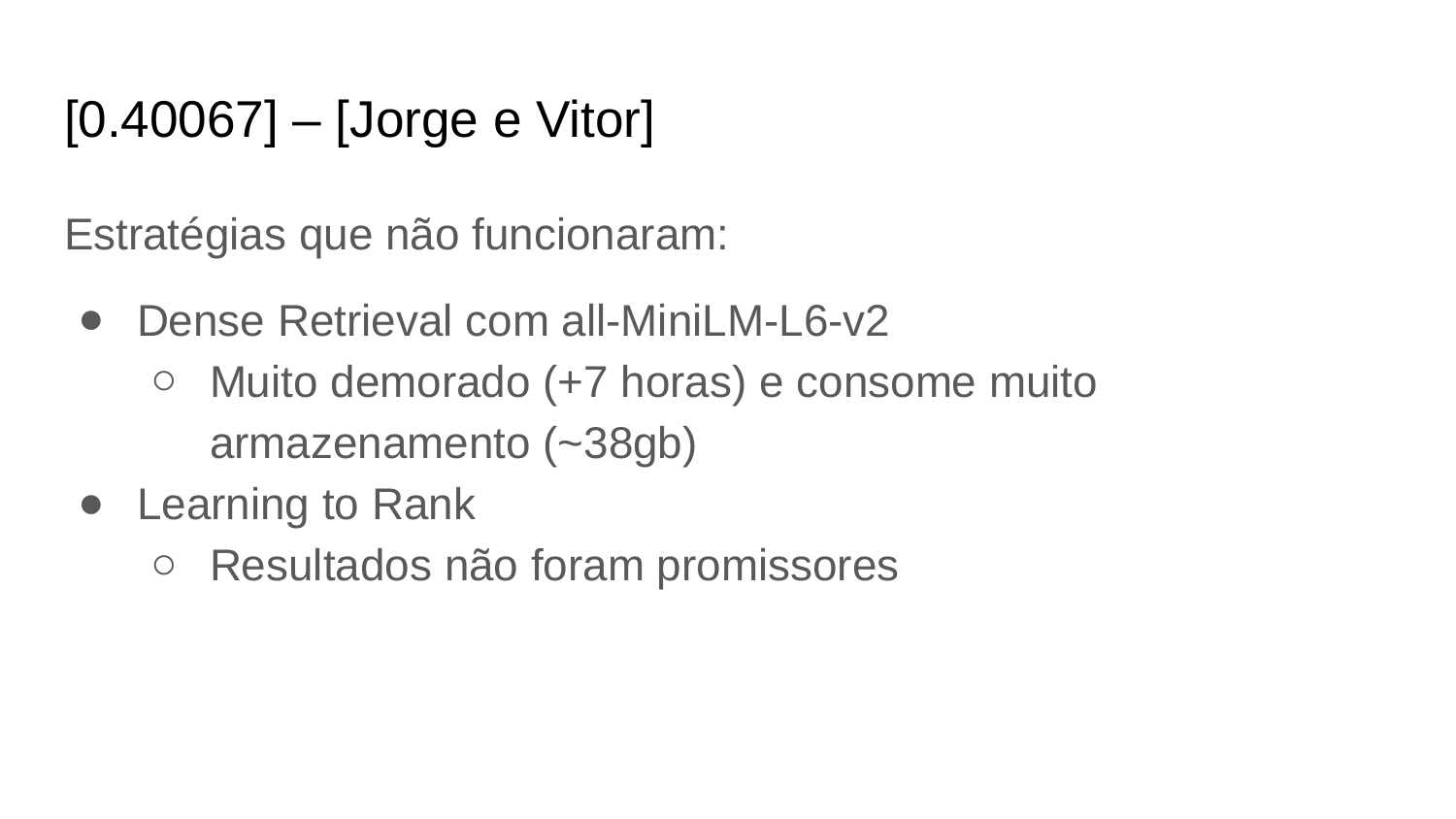

# [0.40067] – [Jorge e Vitor]
Estratégias que não funcionaram:
Dense Retrieval com all-MiniLM-L6-v2
Muito demorado (+7 horas) e consome muito armazenamento (~38gb)
Learning to Rank
Resultados não foram promissores